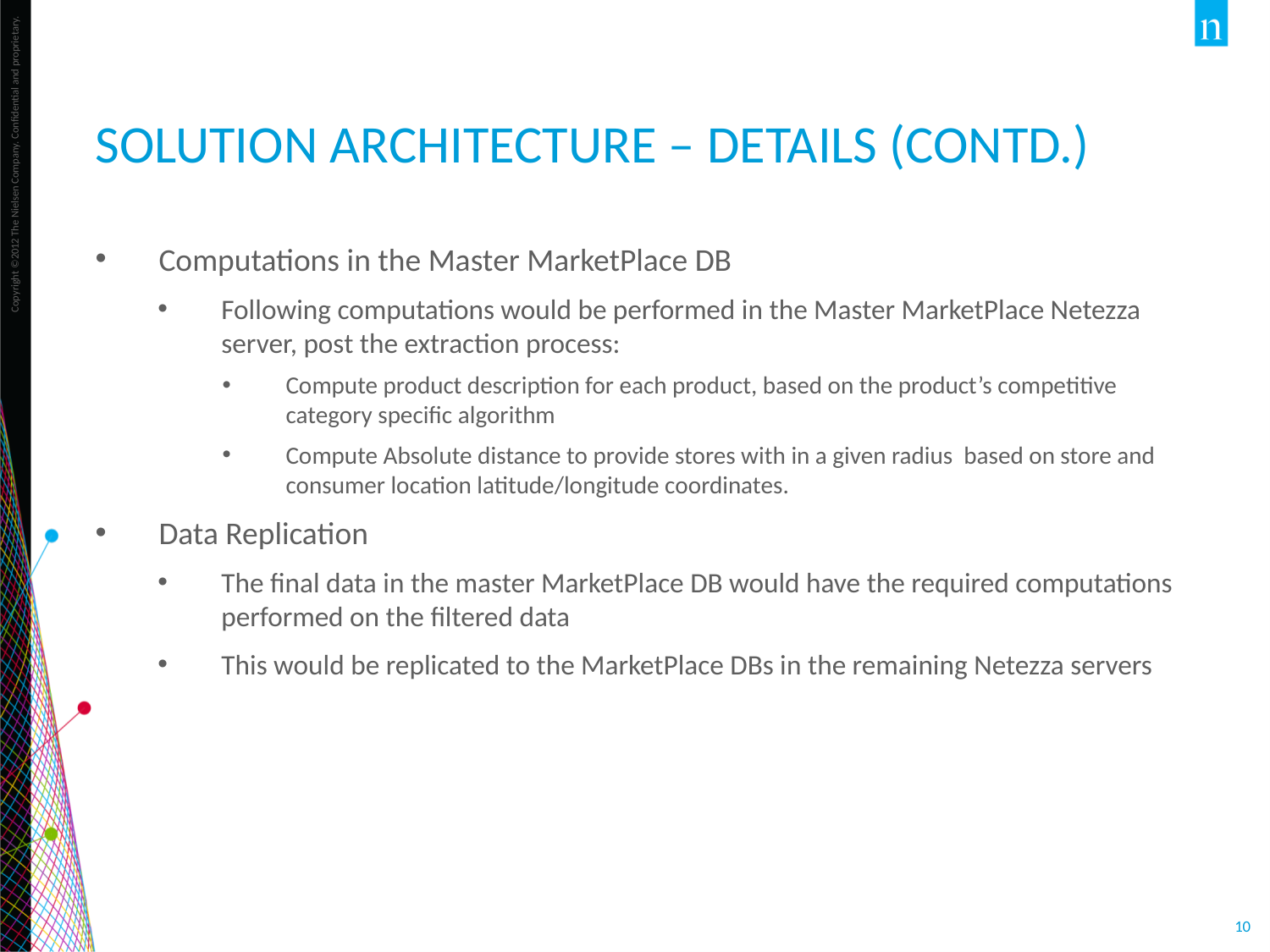

# Solution architecture – details (CONTD.)

Computations in the Master MarketPlace DB
Following computations would be performed in the Master MarketPlace Netezza server, post the extraction process:
Compute product description for each product, based on the product’s competitive category specific algorithm
Compute Absolute distance to provide stores with in a given radius  based on store and consumer location latitude/longitude coordinates.
Data Replication
The final data in the master MarketPlace DB would have the required computations performed on the filtered data
This would be replicated to the MarketPlace DBs in the remaining Netezza servers